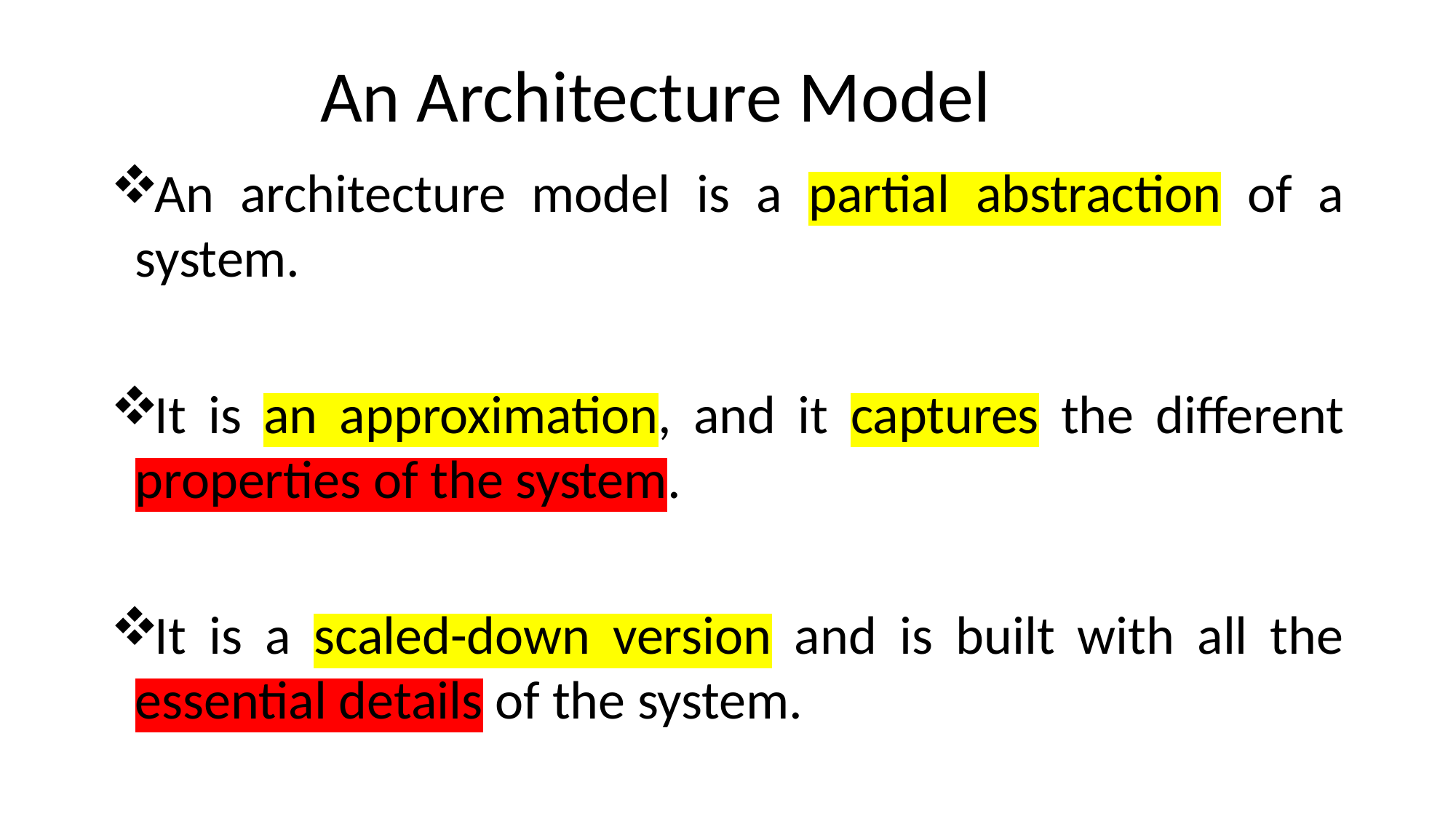

# An Architecture Model
An architecture model is a partial abstraction of a system.

It is an approximation, and it captures the different properties of the system.

It is a scaled-down version and is built with all the essential details of the system.